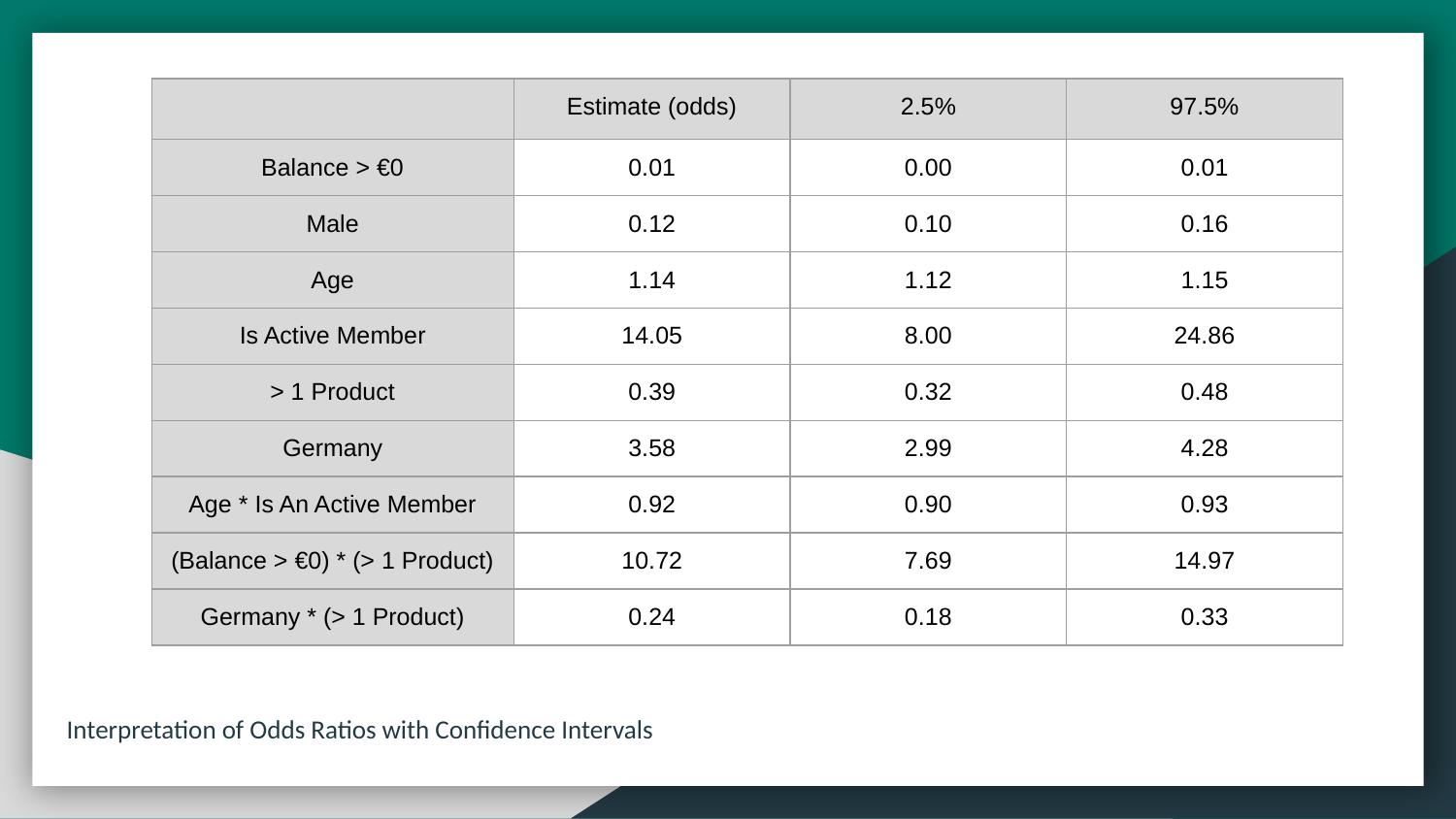

|  | Estimate (odds) | 2.5% | 97.5% |
| --- | --- | --- | --- |
| Balance > €0 | 0.01 | 0.00 | 0.01 |
| Male | 0.12 | 0.10 | 0.16 |
| Age | 1.14 | 1.12 | 1.15 |
| Is Active Member | 14.05 | 8.00 | 24.86 |
| > 1 Product | 0.39 | 0.32 | 0.48 |
| Germany | 3.58 | 2.99 | 4.28 |
| Age \* Is An Active Member | 0.92 | 0.90 | 0.93 |
| (Balance > €0) \* (> 1 Product) | 10.72 | 7.69 | 14.97 |
| Germany \* (> 1 Product) | 0.24 | 0.18 | 0.33 |
Interpretation of Odds Ratios with Confidence Intervals